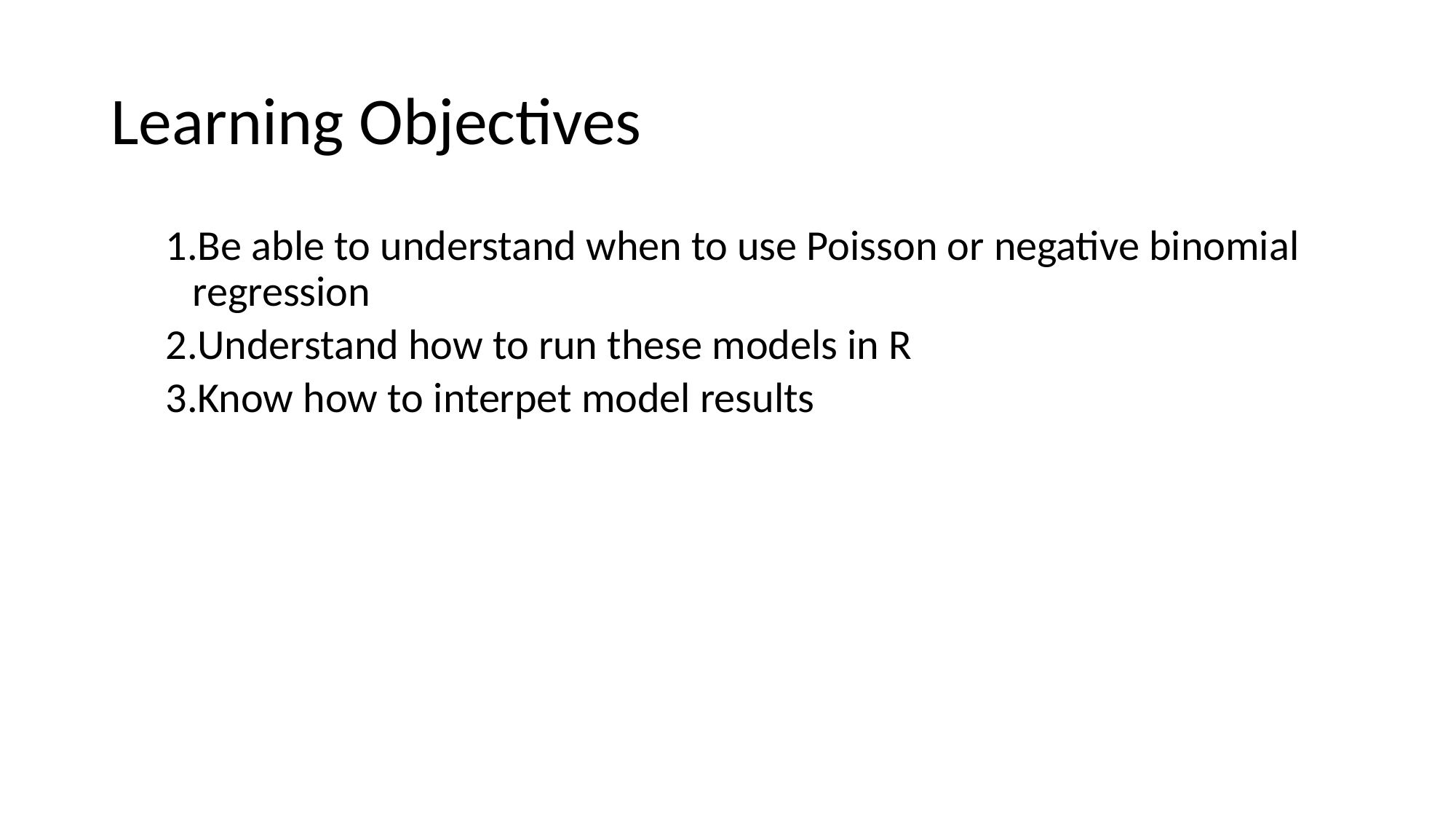

# Learning Objectives
Be able to understand when to use Poisson or negative binomial regression
Understand how to run these models in R
Know how to interpet model results